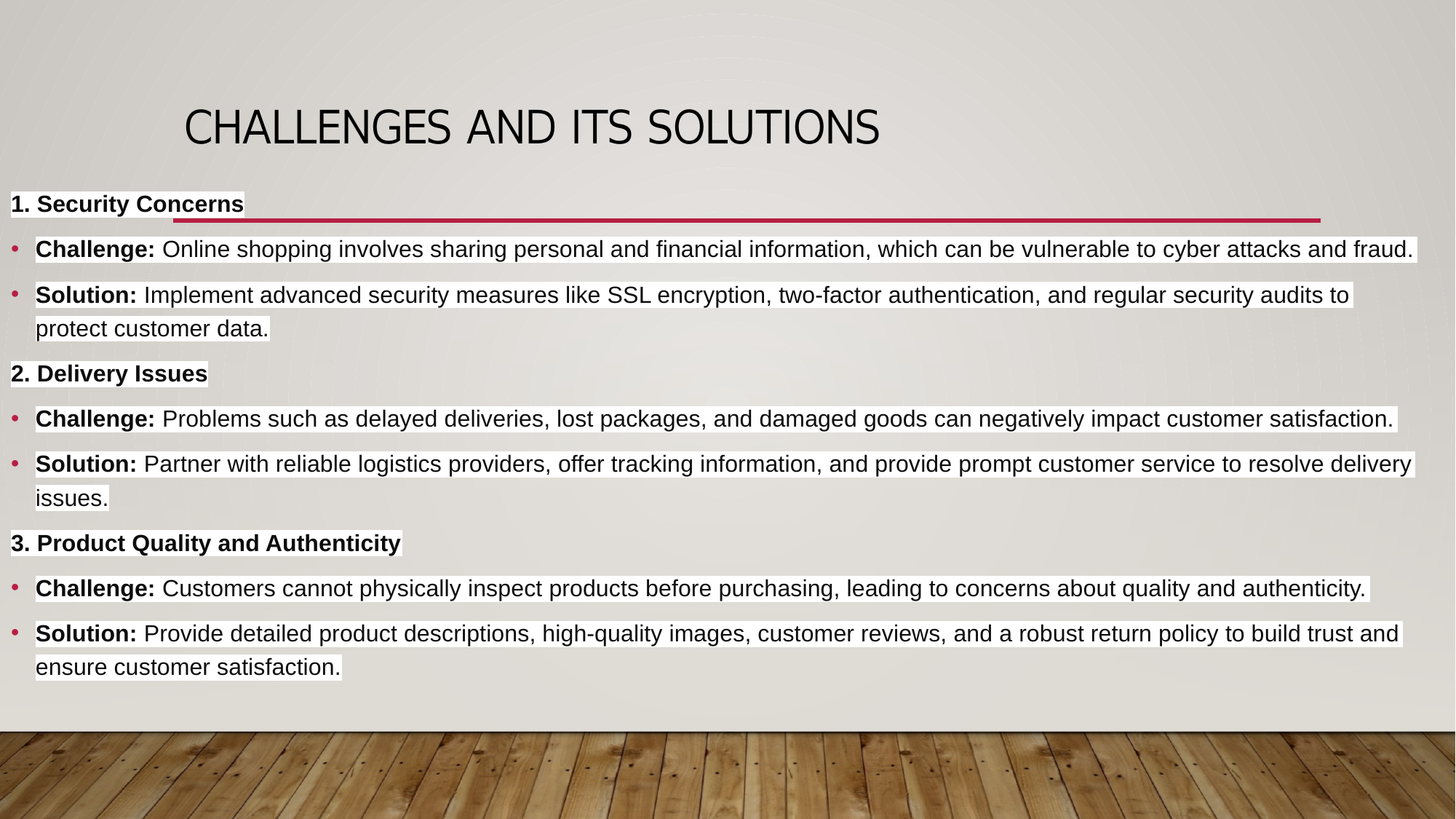

# Challenges and its solutions
1. Security Concerns
Challenge: Online shopping involves sharing personal and financial information, which can be vulnerable to cyber attacks and fraud.
Solution: Implement advanced security measures like SSL encryption, two-factor authentication, and regular security audits to protect customer data.
2. Delivery Issues
Challenge: Problems such as delayed deliveries, lost packages, and damaged goods can negatively impact customer satisfaction.
Solution: Partner with reliable logistics providers, offer tracking information, and provide prompt customer service to resolve delivery issues.
3. Product Quality and Authenticity
Challenge: Customers cannot physically inspect products before purchasing, leading to concerns about quality and authenticity.
Solution: Provide detailed product descriptions, high-quality images, customer reviews, and a robust return policy to build trust and ensure customer satisfaction.